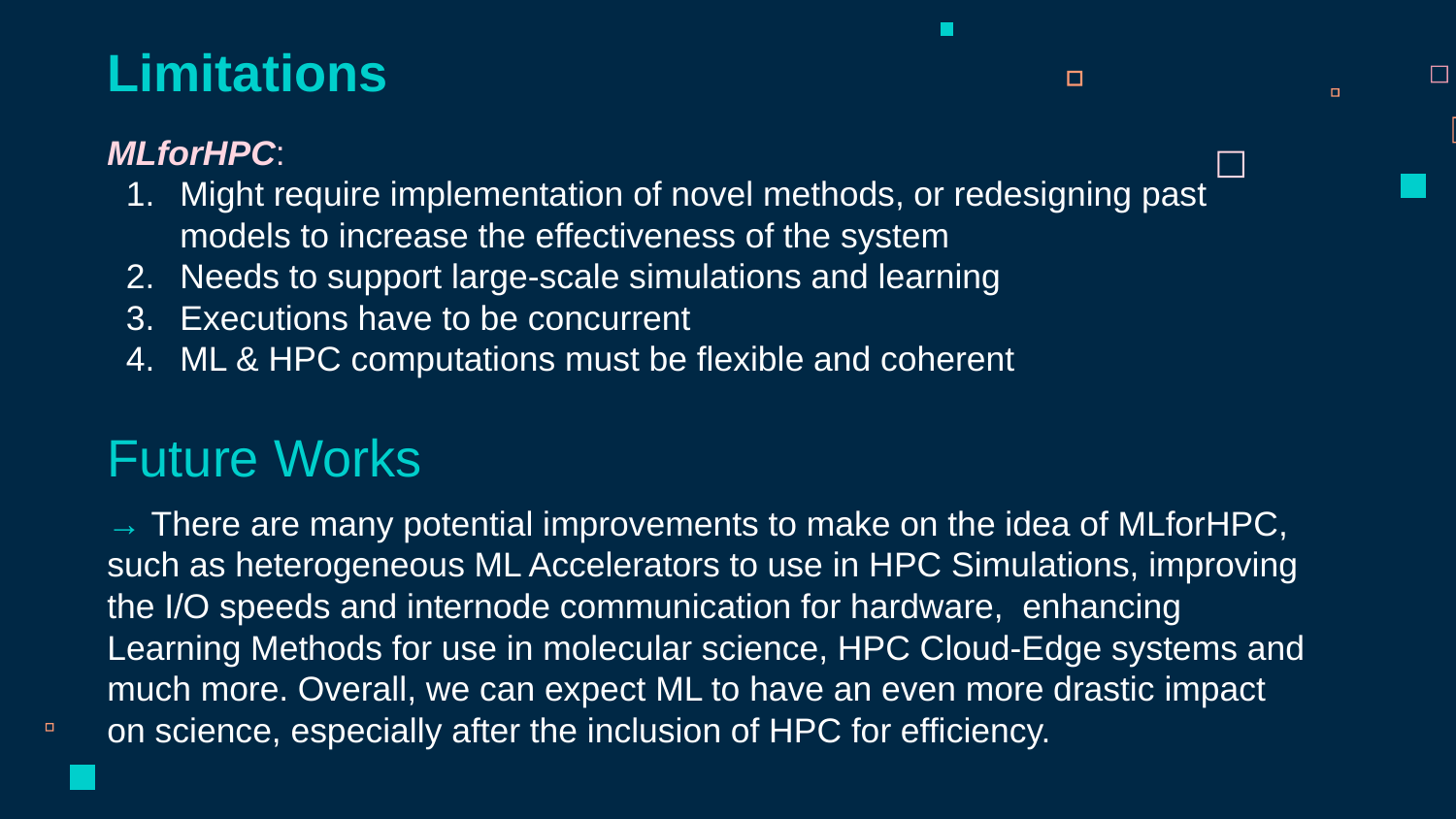

Limitations
MLforHPC:
Might require implementation of novel methods, or redesigning past models to increase the effectiveness of the system
Needs to support large-scale simulations and learning
Executions have to be concurrent
ML & HPC computations must be flexible and coherent
Future Works
→ There are many potential improvements to make on the idea of MLforHPC, such as heterogeneous ML Accelerators to use in HPC Simulations, improving the I/O speeds and internode communication for hardware,  enhancing Learning Methods for use in molecular science, HPC Cloud-Edge systems and much more. Overall, we can expect ML to have an even more drastic impact on science, especially after the inclusion of HPC for efficiency.